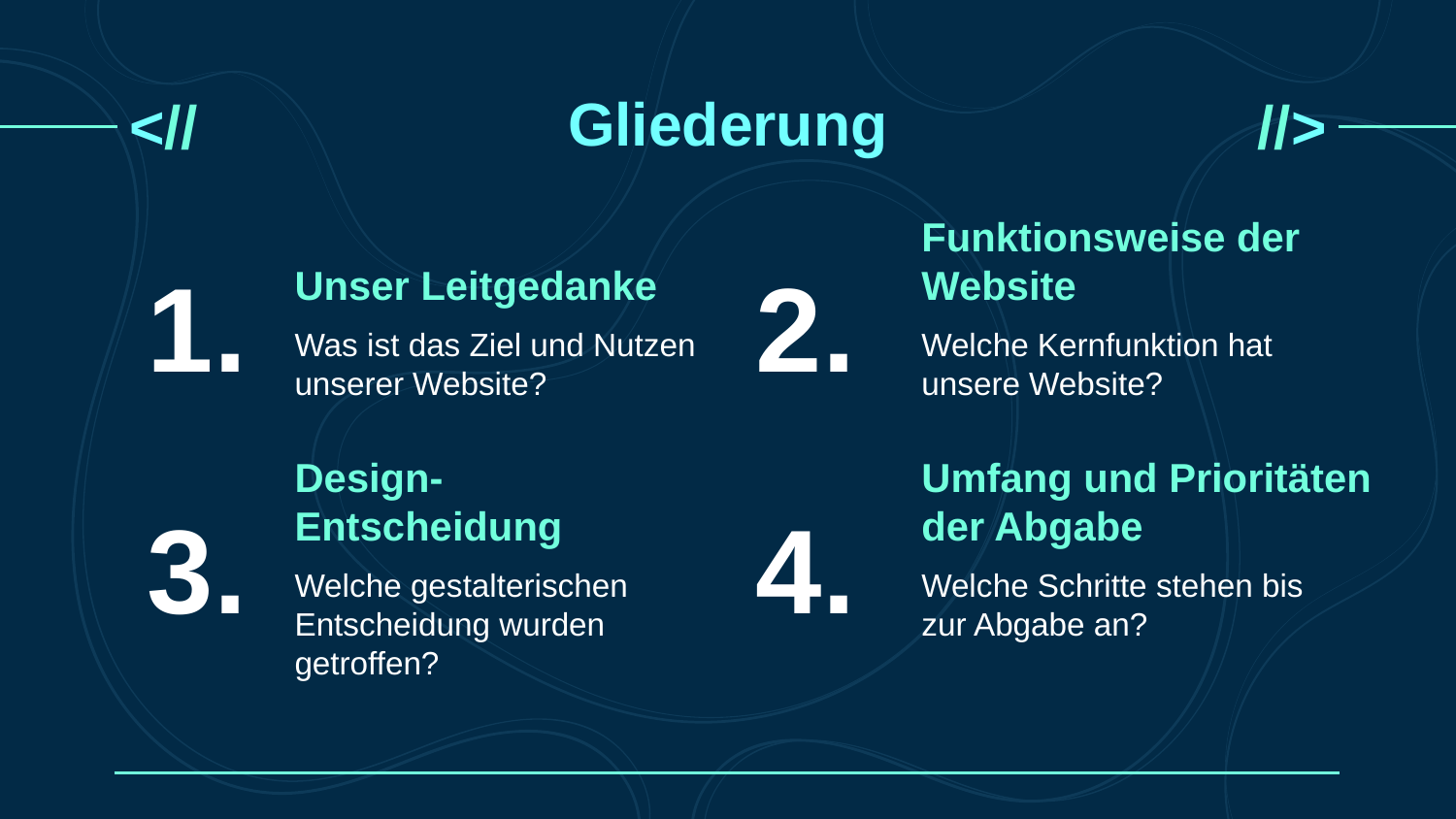

Gliederung
<//
//>
# 1.
2.
Unser Leitgedanke
Funktionsweise der Website
Was ist das Ziel und Nutzen unserer Website?
Welche Kernfunktion hat unsere Website?
3.
4.
Design-Entscheidung
Umfang und Prioritäten der Abgabe
Welche gestalterischen Entscheidung wurden getroffen?
Welche Schritte stehen bis zur Abgabe an?